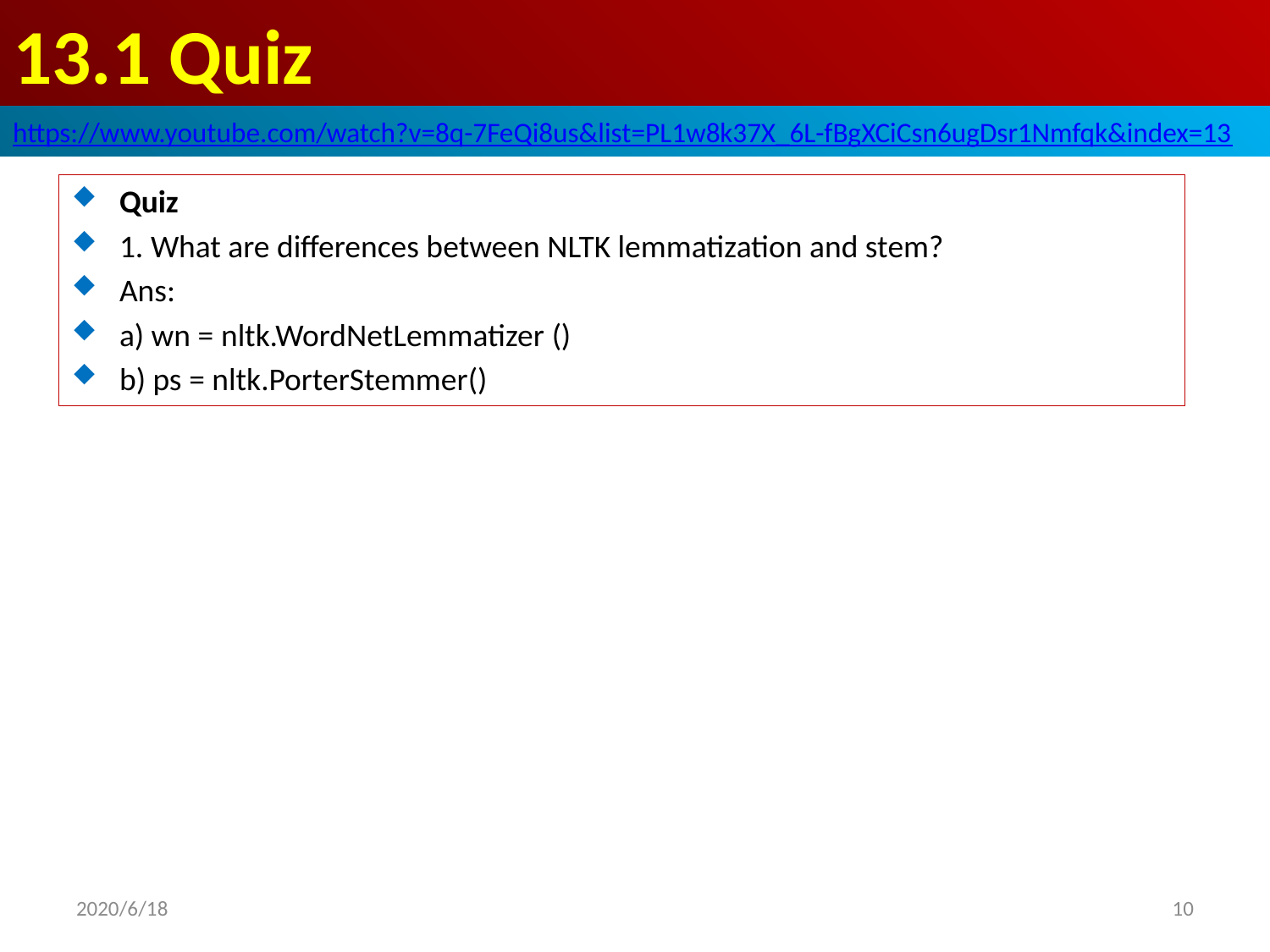

# 13.1 Quiz
https://www.youtube.com/watch?v=8q-7FeQi8us&list=PL1w8k37X_6L-fBgXCiCsn6ugDsr1Nmfqk&index=13
Quiz
1. What are differences between NLTK lemmatization and stem?
Ans:
a) wn = nltk.WordNetLemmatizer ()
b) ps = nltk.PorterStemmer()

2020/6/18
10